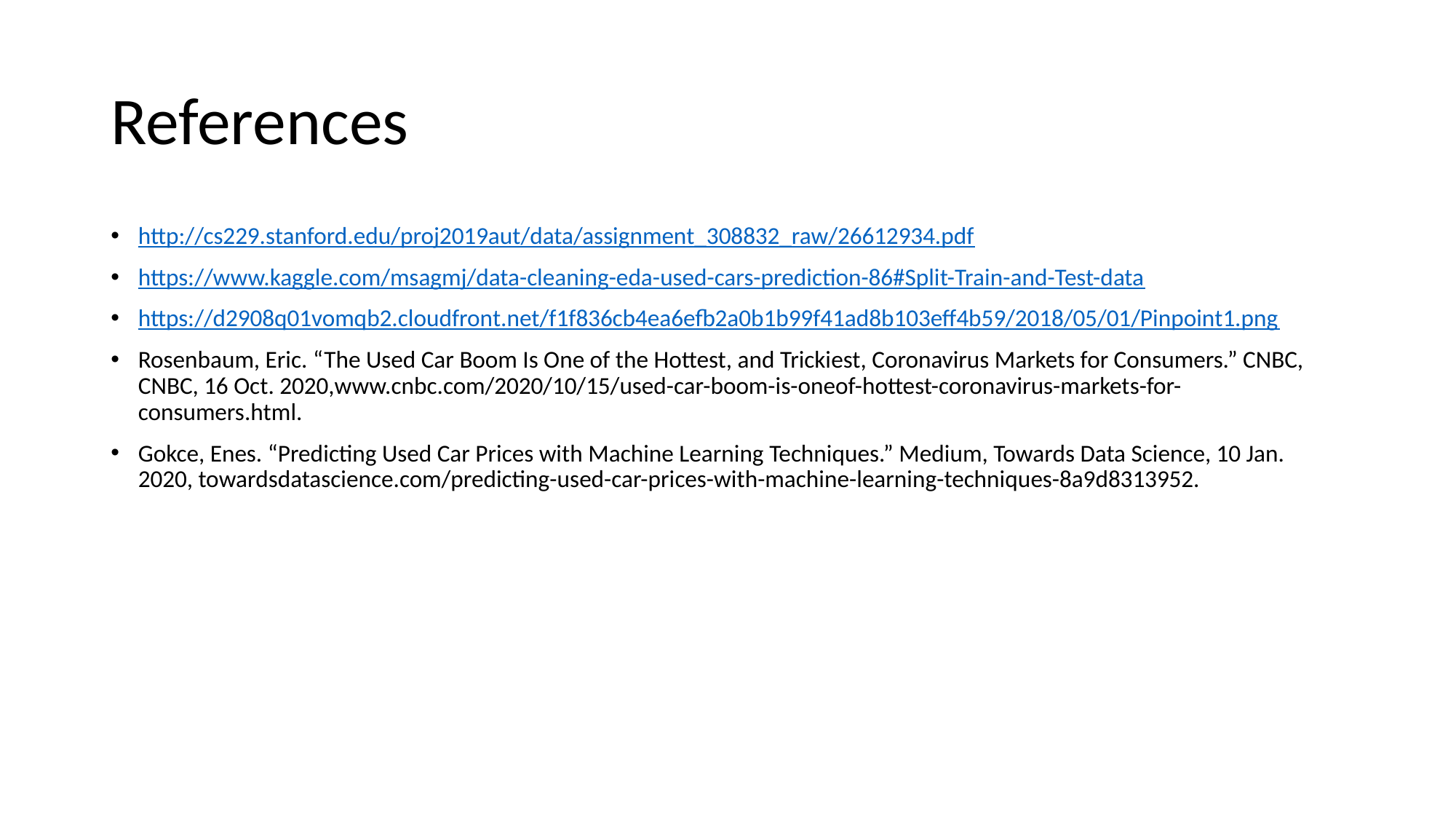

# References
http://cs229.stanford.edu/proj2019aut/data/assignment_308832_raw/26612934.pdf
https://www.kaggle.com/msagmj/data-cleaning-eda-used-cars-prediction-86#Split-Train-and-Test-data
https://d2908q01vomqb2.cloudfront.net/f1f836cb4ea6efb2a0b1b99f41ad8b103eff4b59/2018/05/01/Pinpoint1.png
Rosenbaum, Eric. “The Used Car Boom Is One of the Hottest, and Trickiest, Coronavirus Markets for Consumers.” CNBC, CNBC, 16 Oct. 2020,www.cnbc.com/2020/10/15/used-car-boom-is-oneof-hottest-coronavirus-markets-for-consumers.html.
Gokce, Enes. “Predicting Used Car Prices with Machine Learning Techniques.” Medium, Towards Data Science, 10 Jan. 2020, towardsdatascience.com/predicting-used-car-prices-with-machine-learning-techniques-8a9d8313952.